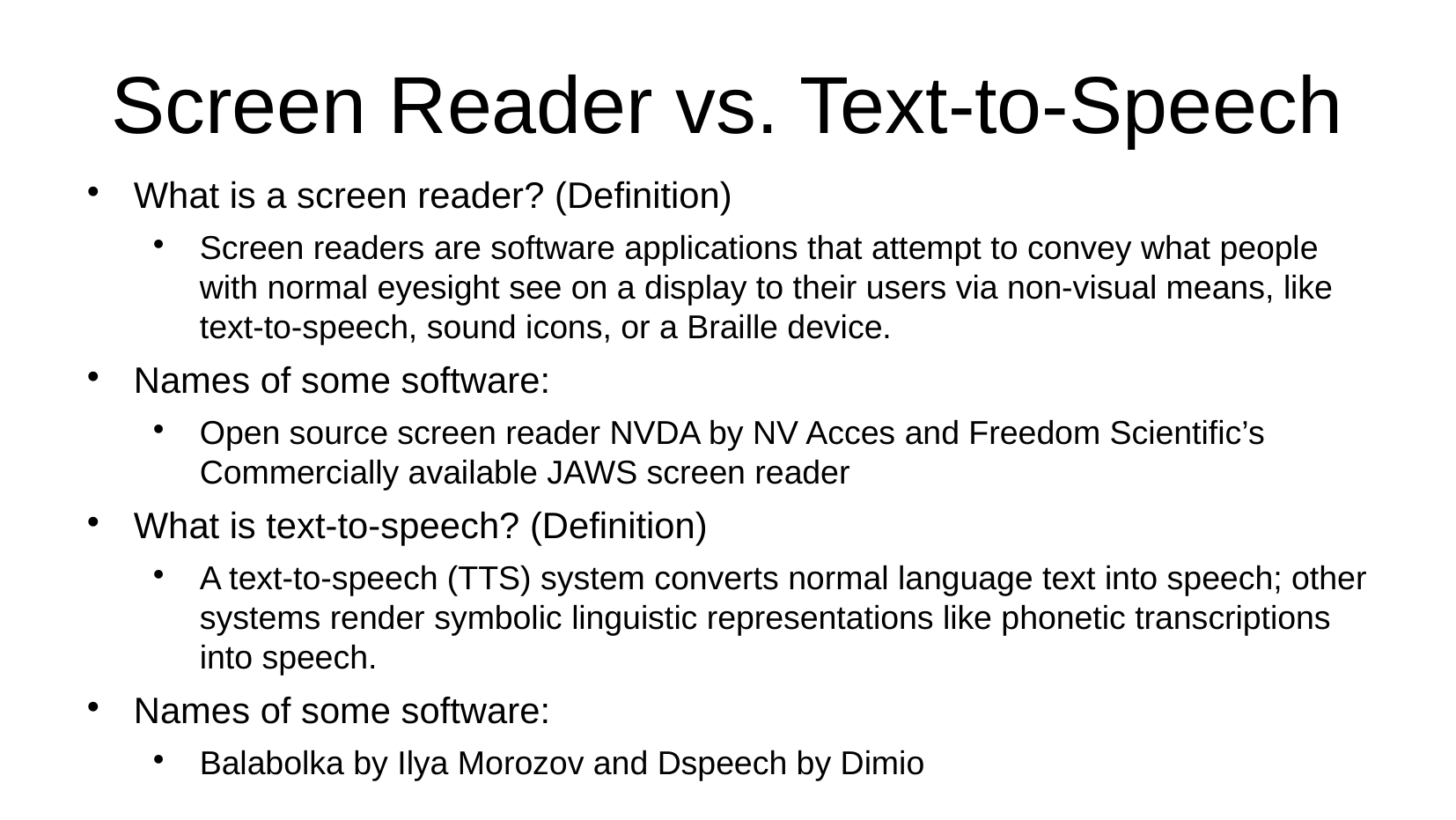

Screen Reader vs. Text-to-Speech
What is a screen reader? (Definition)
Screen readers are software applications that attempt to convey what people with normal eyesight see on a display to their users via non-visual means, like text-to-speech, sound icons, or a Braille device.
Names of some software:
Open source screen reader NVDA by NV Acces and Freedom Scientific’s Commercially available JAWS screen reader
What is text-to-speech? (Definition)
A text-to-speech (TTS) system converts normal language text into speech; other systems render symbolic linguistic representations like phonetic transcriptions into speech.
Names of some software:
Balabolka by Ilya Morozov and Dspeech by Dimio